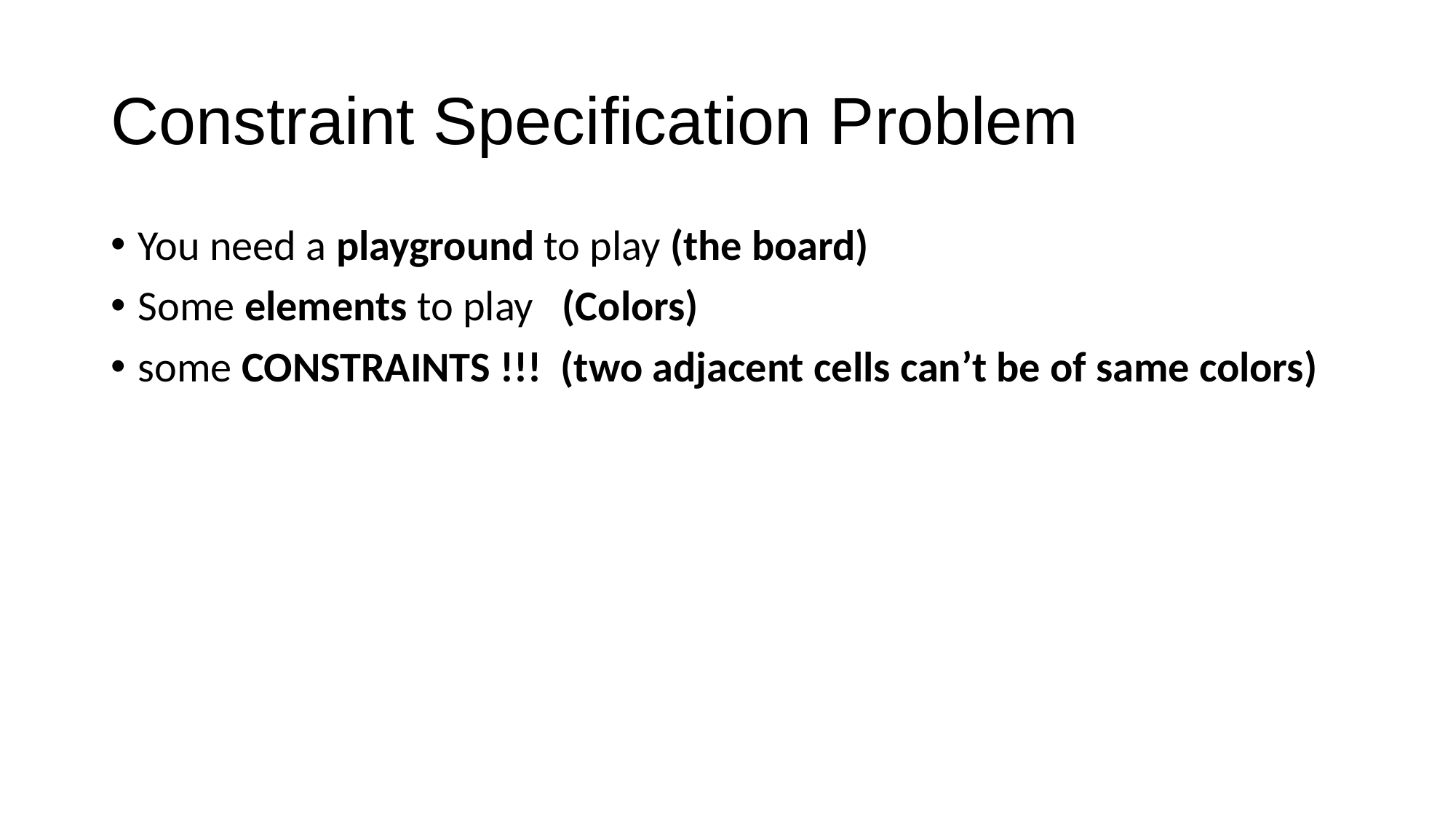

# Constraint Specification Problem
You need a playground to play (the board)
Some elements to play   (Colors)
some CONSTRAINTS !!!  (two adjacent cells can’t be of same colors)